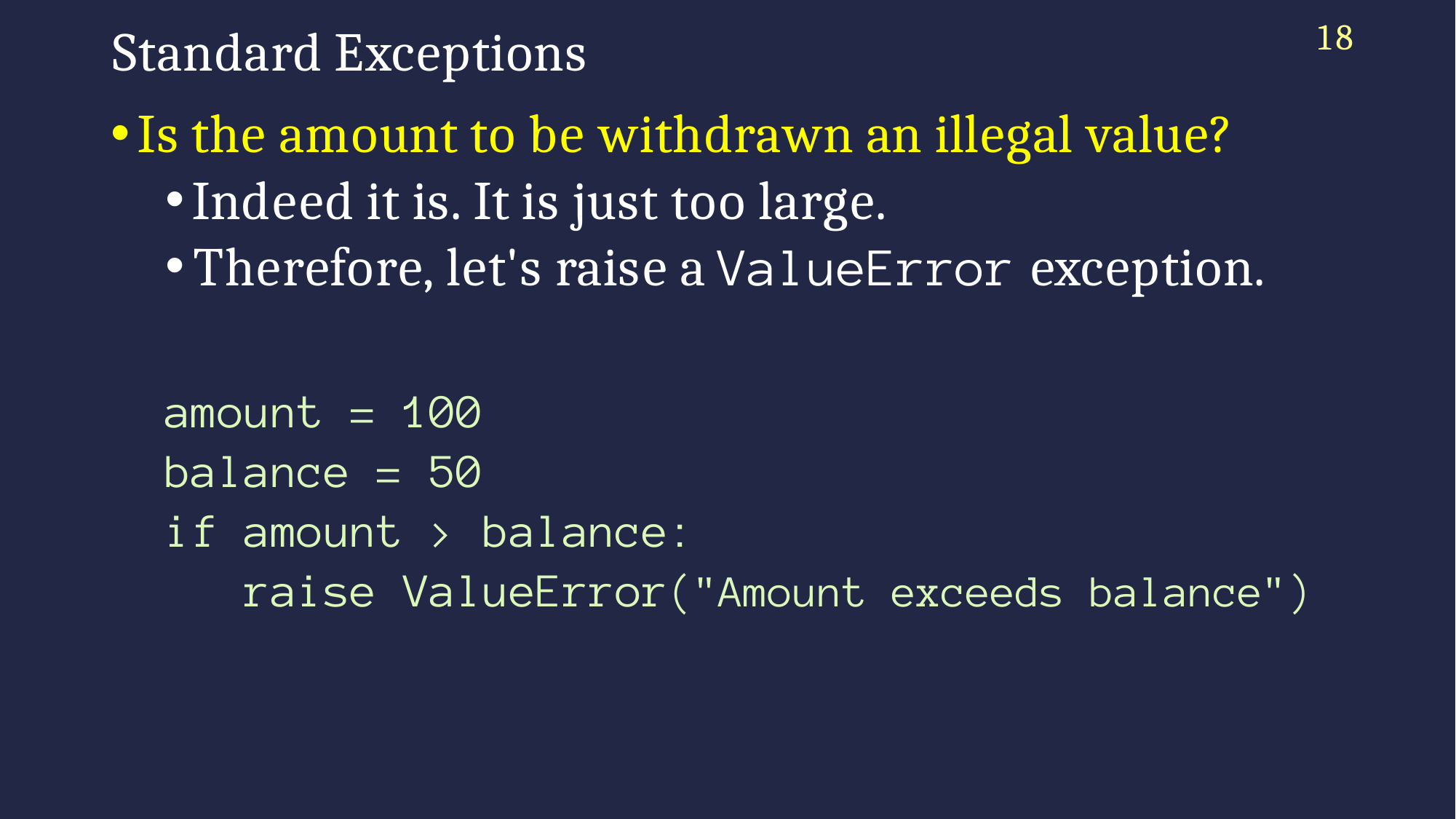

18
# Standard Exceptions
Is the amount to be withdrawn an illegal value?
Indeed it is. It is just too large.
Therefore, let's raise a ValueError exception.

amount = 100
balance = 50
if amount > balance:
   raise ValueError("Amount exceeds balance")